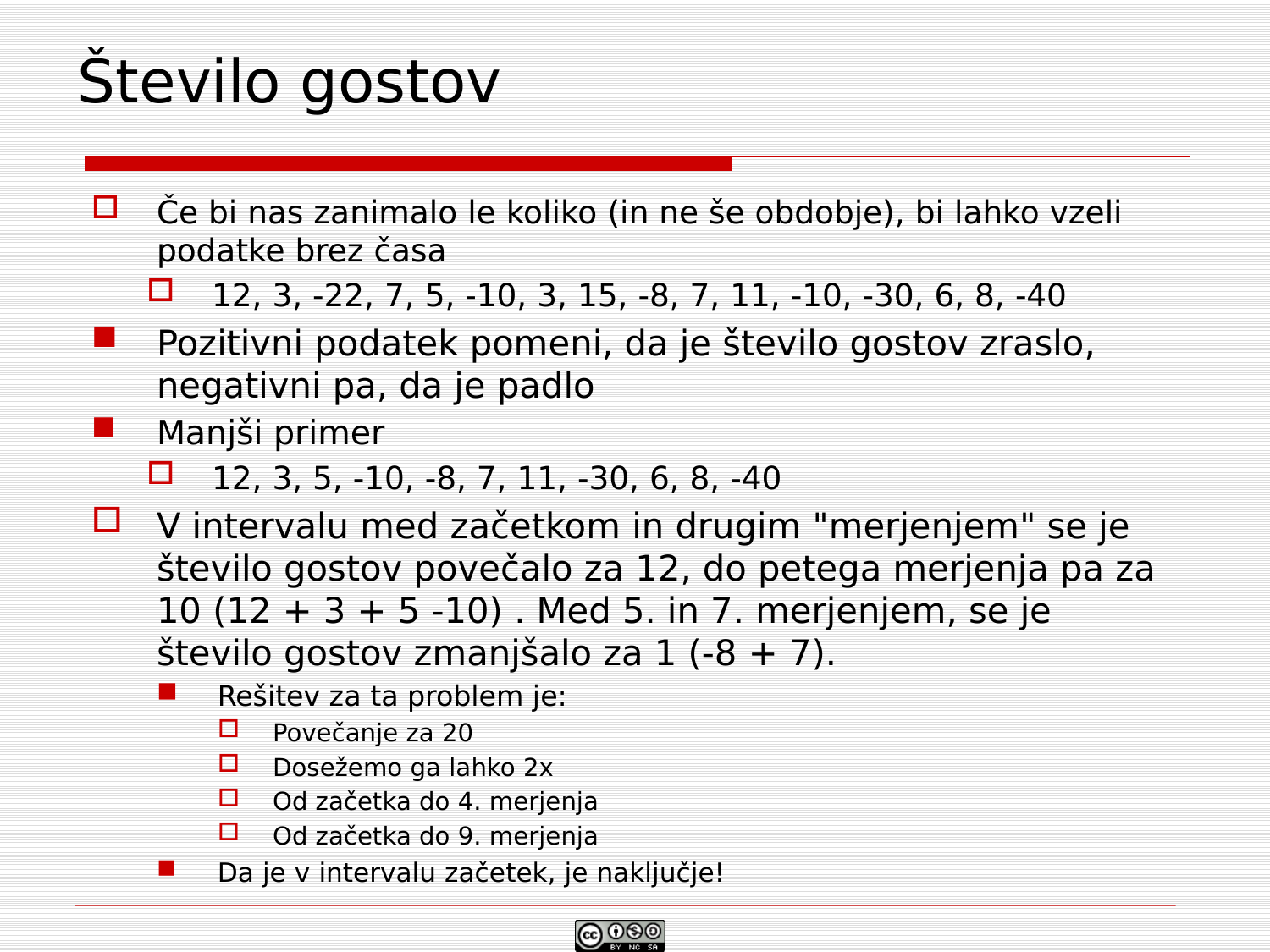

# Število gostov
Če bi nas zanimalo le koliko (in ne še obdobje), bi lahko vzeli podatke brez časa
12, 3, -22, 7, 5, -10, 3, 15, -8, 7, 11, -10, -30, 6, 8, -40
Pozitivni podatek pomeni, da je število gostov zraslo, negativni pa, da je padlo
Manjši primer
12, 3, 5, -10, -8, 7, 11, -30, 6, 8, -40
V intervalu med začetkom in drugim "merjenjem" se je število gostov povečalo za 12, do petega merjenja pa za 10 (12 + 3 + 5 -10) . Med 5. in 7. merjenjem, se je število gostov zmanjšalo za 1 (-8 + 7).
Rešitev za ta problem je:
Povečanje za 20
Dosežemo ga lahko 2x
Od začetka do 4. merjenja
Od začetka do 9. merjenja
Da je v intervalu začetek, je naključje!